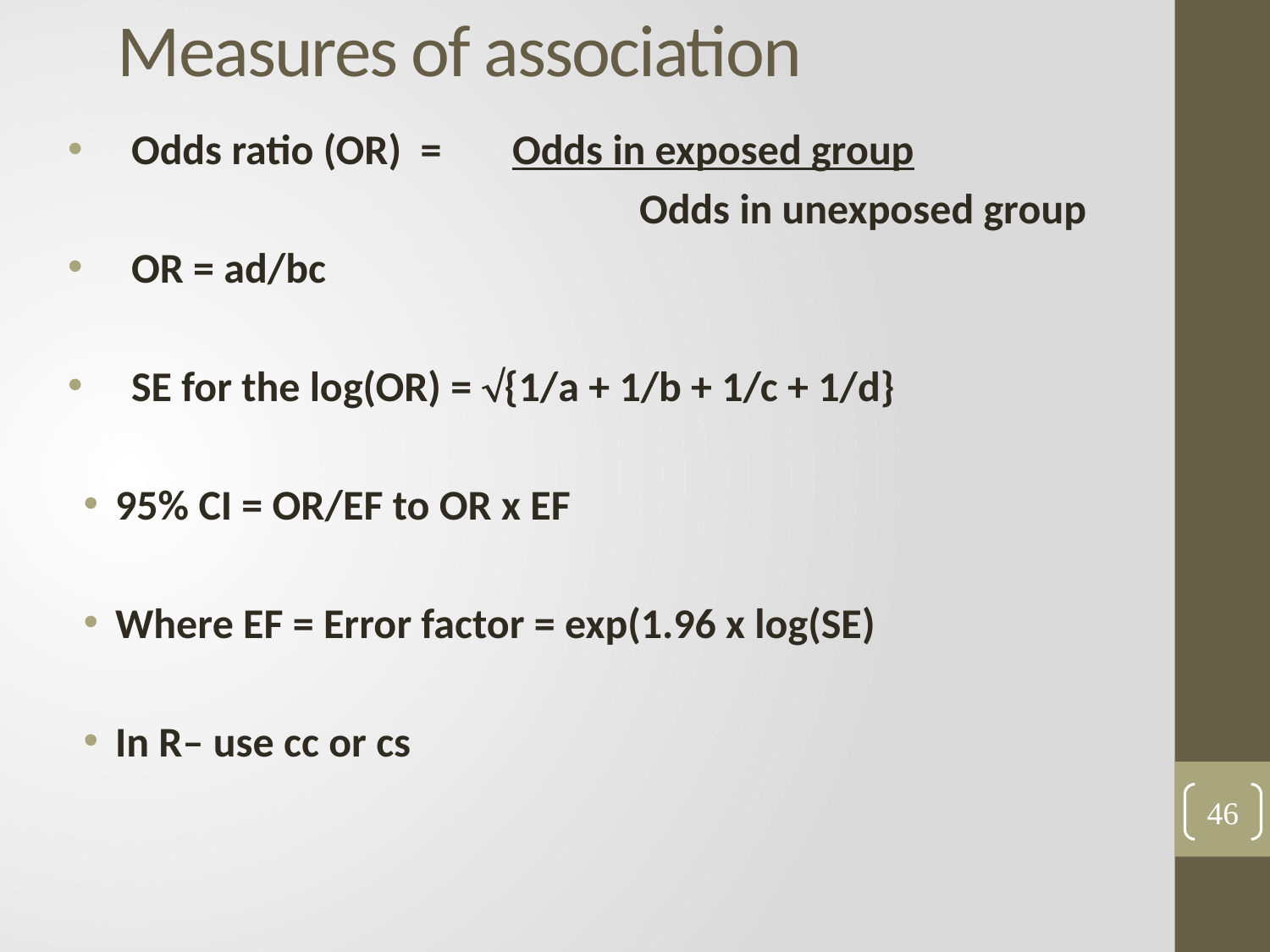

# Measures of association
Odds ratio (OR)  = 	Odds in exposed group
 					Odds in unexposed group
OR = ad/bc

SE for the log(OR) = √{1/a + 1/b + 1/c + 1/d}

95% CI = OR/EF to OR x EF

Where EF = Error factor = exp(1.96 x log(SE)

In R– use cc or cs

46